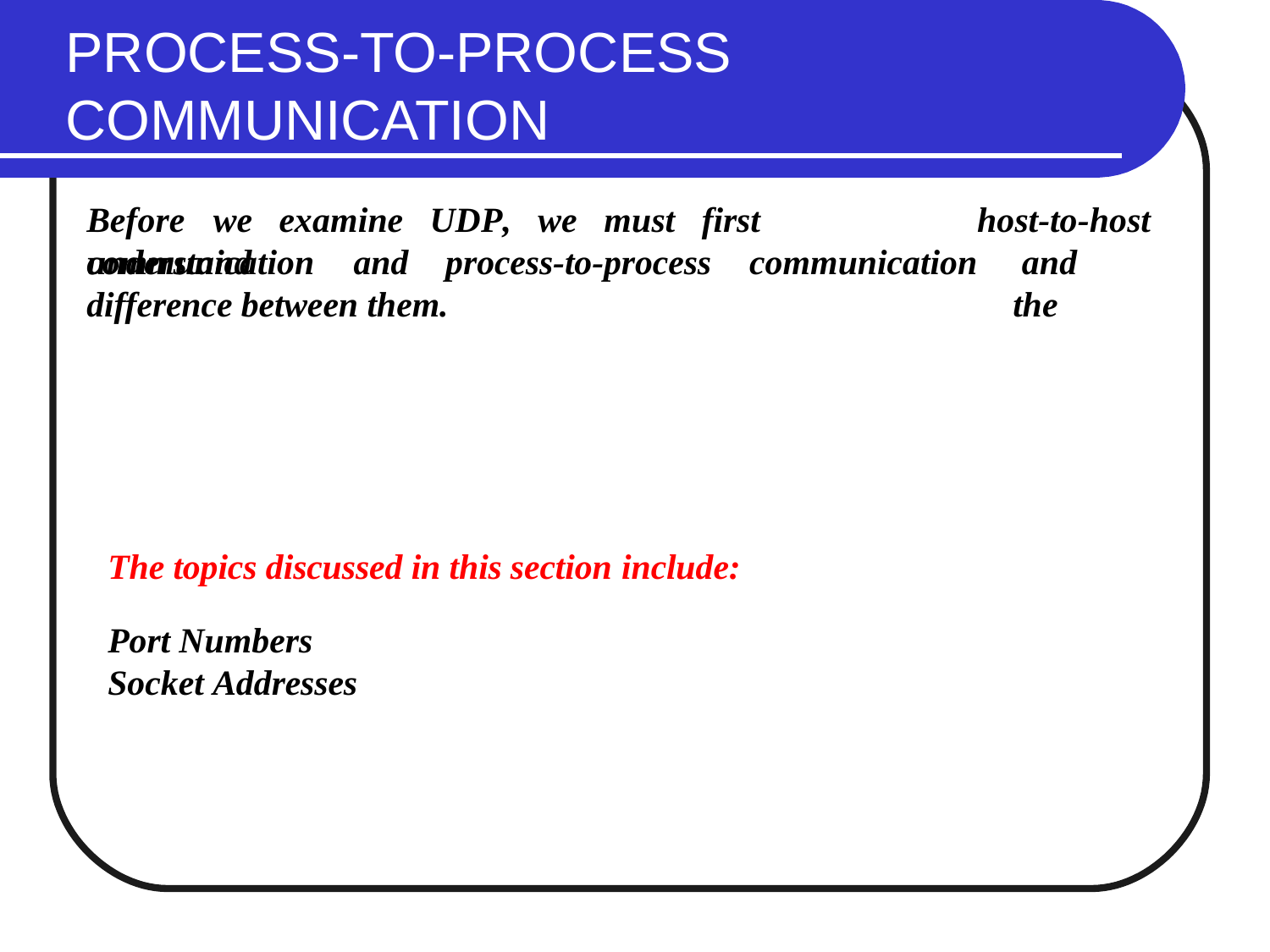

# PROCESS-TO-PROCESS  COMMUNICATION
Before	we	examine	UDP,	we	must	first	understand
host-to-host  and	the
communication	and	process-to-process	communication
difference between them.
The topics discussed in this section include:
Port Numbers  Socket Addresses